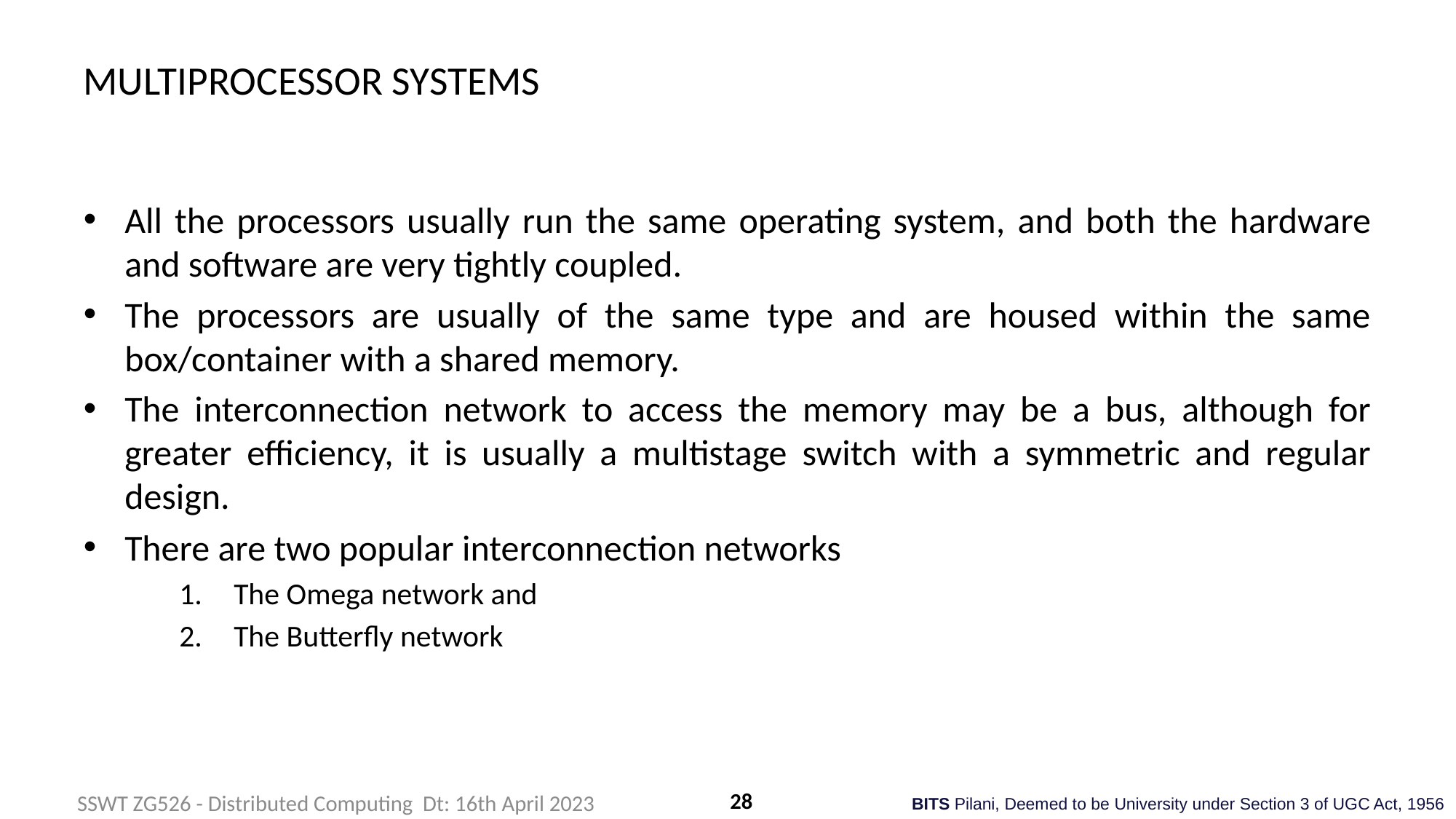

# MULTIPROCESSOR SYSTEMS
All the processors usually run the same operating system, and both the hardware and software are very tightly coupled.
The processors are usually of the same type and are housed within the same box/container with a shared memory.
The interconnection network to access the memory may be a bus, although for greater efficiency, it is usually a multistage switch with a symmetric and regular design.
There are two popular interconnection networks
The Omega network and
The Butterfly network

28
SSWT ZG526 - Distributed Computing  Dt: 16th April 2023